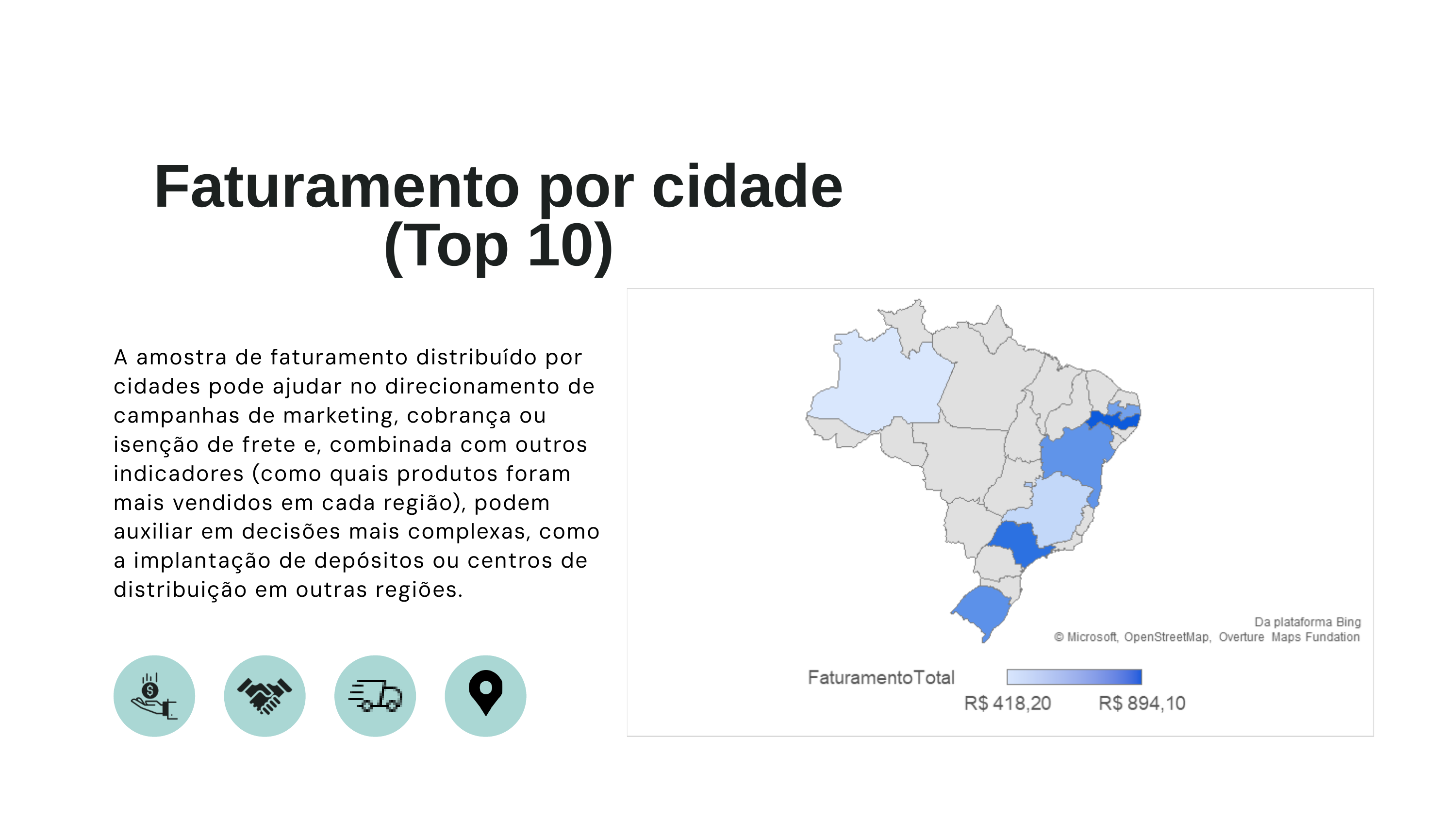

Faturamento por cidade
(Top 10)

A amostra de faturamento distribuído por cidades pode ajudar no direcionamento de campanhas de marketing, cobrança ou isenção de frete e, combinada com outros indicadores (como quais produtos foram mais vendidos em cada região), podem auxiliar em decisões mais complexas, como a implantação de depósitos ou centros de distribuição em outras regiões.